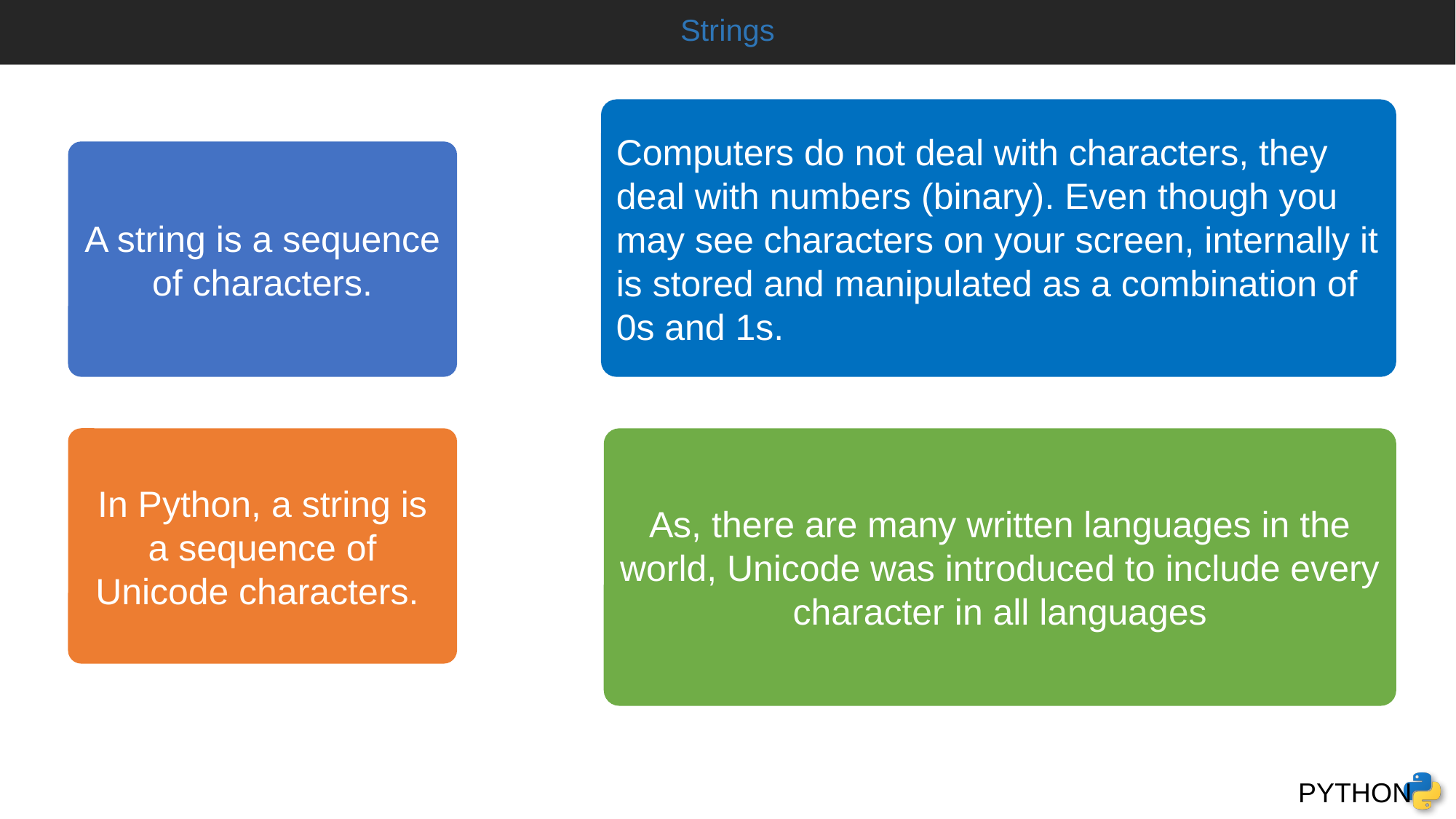

# Strings
Computers do not deal with characters, they deal with numbers (binary). Even though you may see characters on your screen, internally it is stored and manipulated as a combination of 0s and 1s.
A string is a sequence of characters.
In Python, a string is a sequence of Unicode characters.
As, there are many written languages in the world, Unicode was introduced to include every character in all languages
Stage 2 | level 8  - String and Text